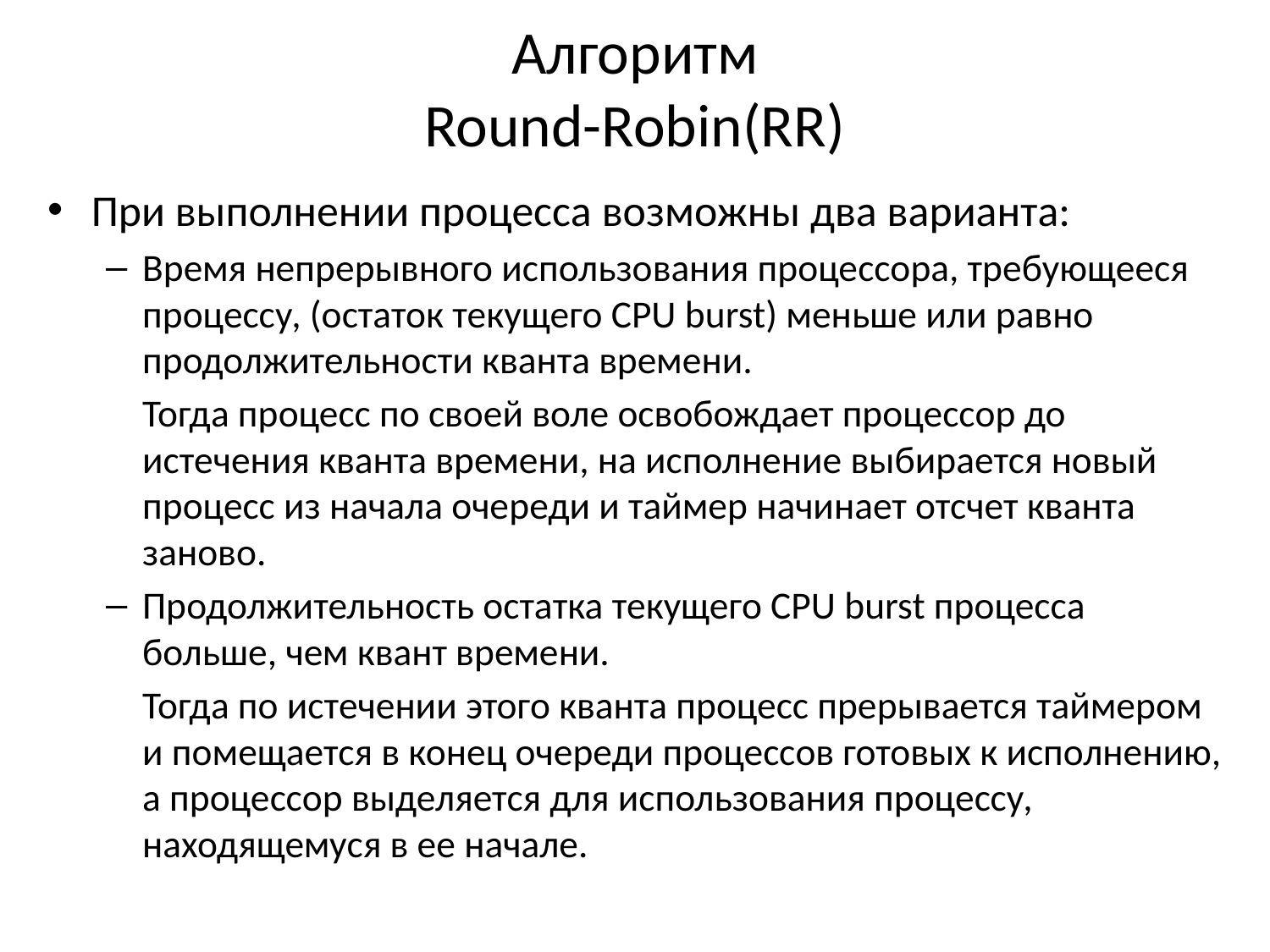

# Алгоритм Round-Robin(RR)
При выполнении процесса возможны два варианта:
Время непрерывного использования процессора, требующееся процессу, (остаток текущего CPU burst) меньше или равно продолжительности кванта времени.
	Тогда процесс по своей воле освобождает процессор до истечения кванта времени, на исполнение выбирается новый процесс из начала очереди и таймер начинает отсчет кванта заново.
Продолжительность остатка текущего CPU burst процесса больше, чем квант времени.
	Тогда по истечении этого кванта процесс прерывается таймером и помещается в конец очереди процессов готовых к исполнению, а процессор выделяется для использования процессу, находящемуся в ее начале.